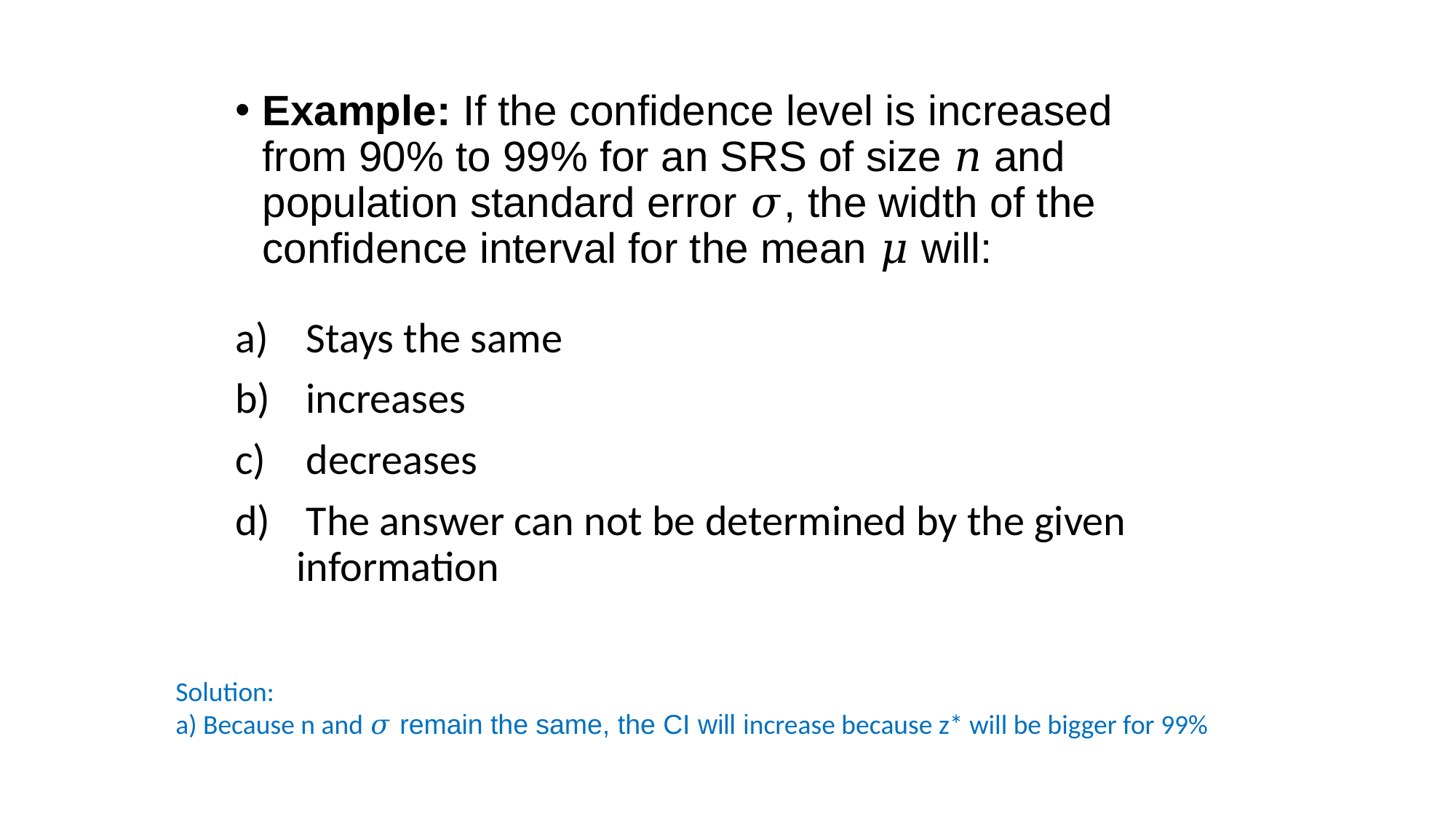

Example: If the confidence level is increased from 90% to 99% for an SRS of size 𝑛 and population standard error 𝜎, the width of the confidence interval for the mean 𝜇 will:

 Stays the same
 increases
 decreases
 The answer can not be determined by the given information
Solution:
a) Because n and 𝜎 remain the same, the CI will increase because z* will be bigger for 99%